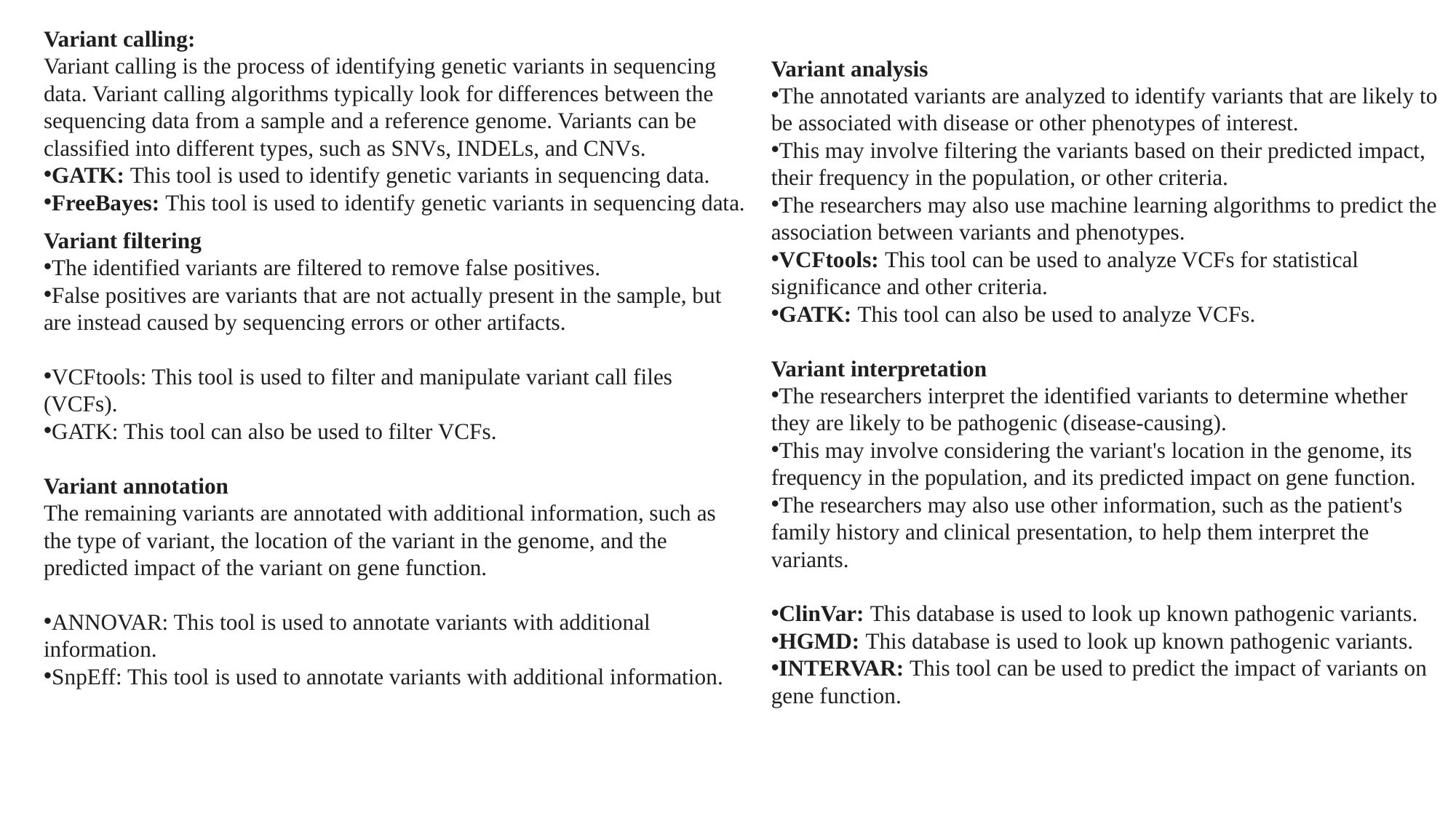

Variant calling:
Variant calling is the process of identifying genetic variants in sequencing data. Variant calling algorithms typically look for differences between the sequencing data from a sample and a reference genome. Variants can be classified into different types, such as SNVs, INDELs, and CNVs.
GATK: This tool is used to identify genetic variants in sequencing data.
FreeBayes: This tool is used to identify genetic variants in sequencing data.

Variant analysis
The annotated variants are analyzed to identify variants that are likely to be associated with disease or other phenotypes of interest.
This may involve filtering the variants based on their predicted impact, their frequency in the population, or other criteria.
The researchers may also use machine learning algorithms to predict the association between variants and phenotypes.
VCFtools: This tool can be used to analyze VCFs for statistical significance and other criteria.
GATK: This tool can also be used to analyze VCFs.

Variant interpretation
The researchers interpret the identified variants to determine whether they are likely to be pathogenic (disease-causing).
This may involve considering the variant's location in the genome, its frequency in the population, and its predicted impact on gene function.
The researchers may also use other information, such as the patient's family history and clinical presentation, to help them interpret the variants.

ClinVar: This database is used to look up known pathogenic variants.
HGMD: This database is used to look up known pathogenic variants.
INTERVAR: This tool can be used to predict the impact of variants on gene function.
Variant filtering
The identified variants are filtered to remove false positives.
False positives are variants that are not actually present in the sample, but are instead caused by sequencing errors or other artifacts.

VCFtools: This tool is used to filter and manipulate variant call files (VCFs).
GATK: This tool can also be used to filter VCFs.

Variant annotation
The remaining variants are annotated with additional information, such as the type of variant, the location of the variant in the genome, and the predicted impact of the variant on gene function.

ANNOVAR: This tool is used to annotate variants with additional information.
SnpEff: This tool is used to annotate variants with additional information.